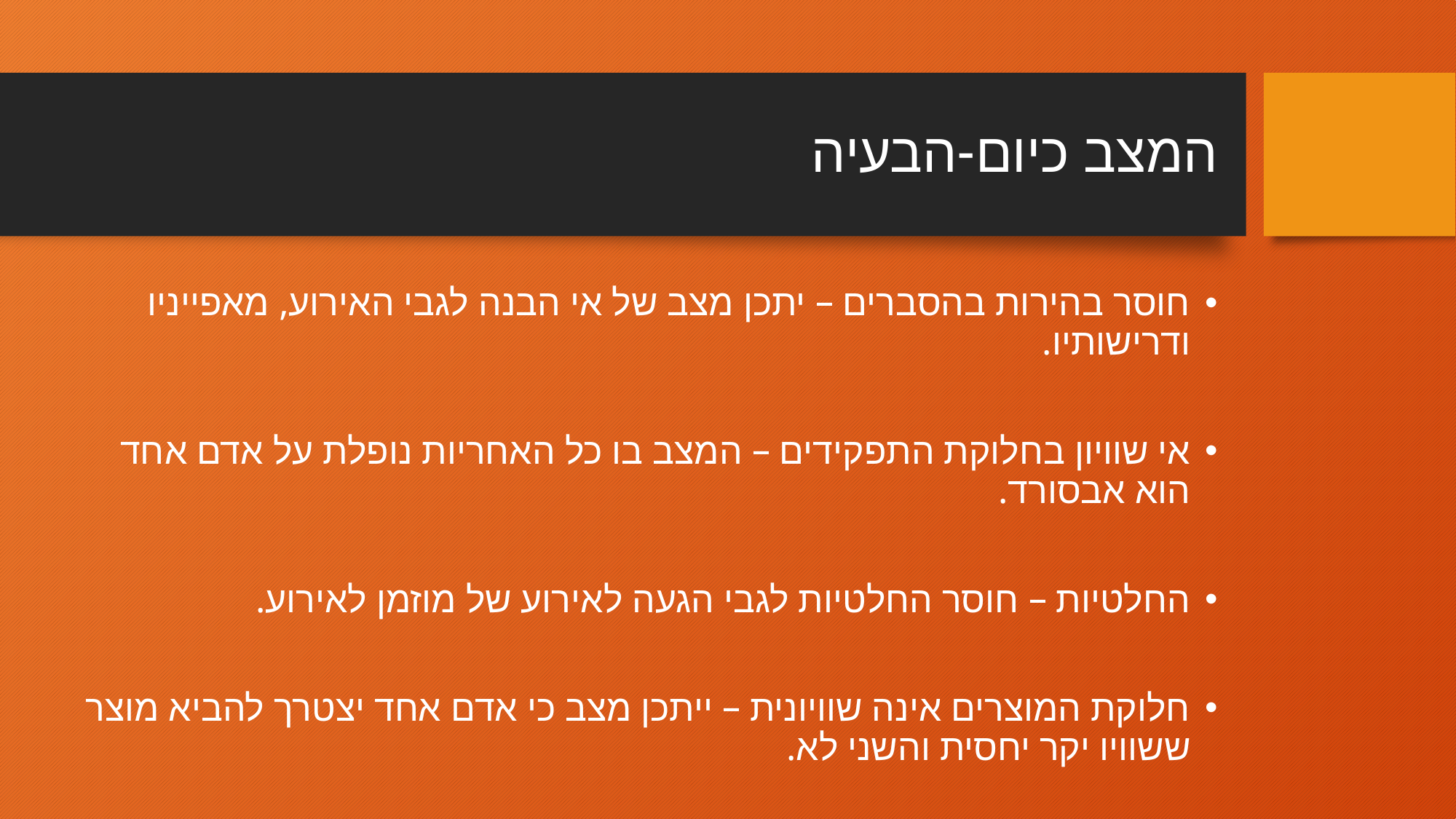

# המצב כיום-הבעיה
חוסר בהירות בהסברים – יתכן מצב של אי הבנה לגבי האירוע, מאפייניו ודרישותיו.

אי שוויון בחלוקת התפקידים – המצב בו כל האחריות נופלת על אדם אחד הוא אבסורד.

החלטיות – חוסר החלטיות לגבי הגעה לאירוע של מוזמן לאירוע.

חלוקת המוצרים אינה שוויונית – ייתכן מצב כי אדם אחד יצטרך להביא מוצר ששוויו יקר יחסית והשני לא.